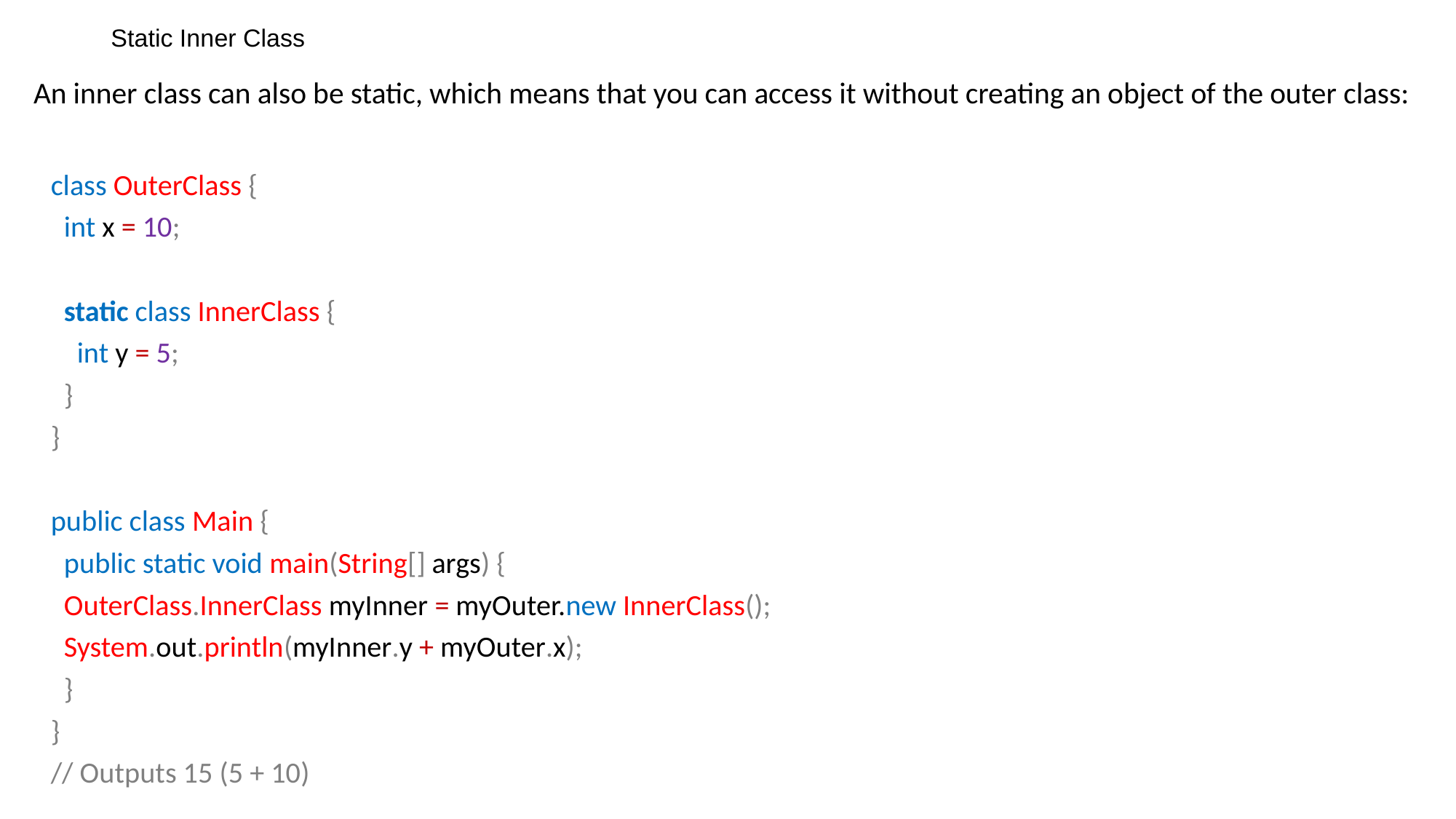

# Static Inner Class
An inner class can also be static, which means that you can access it without creating an object of the outer class:
class OuterClass {
  int x = 10;

  static class InnerClass {
    int y = 5;
  }
}

public class Main {
  public static void main(String[] args) {
  OuterClass.InnerClass myInner = myOuter.new InnerClass();
  System.out.println(myInner.y + myOuter.x);
  }
}
// Outputs 15 (5 + 10)